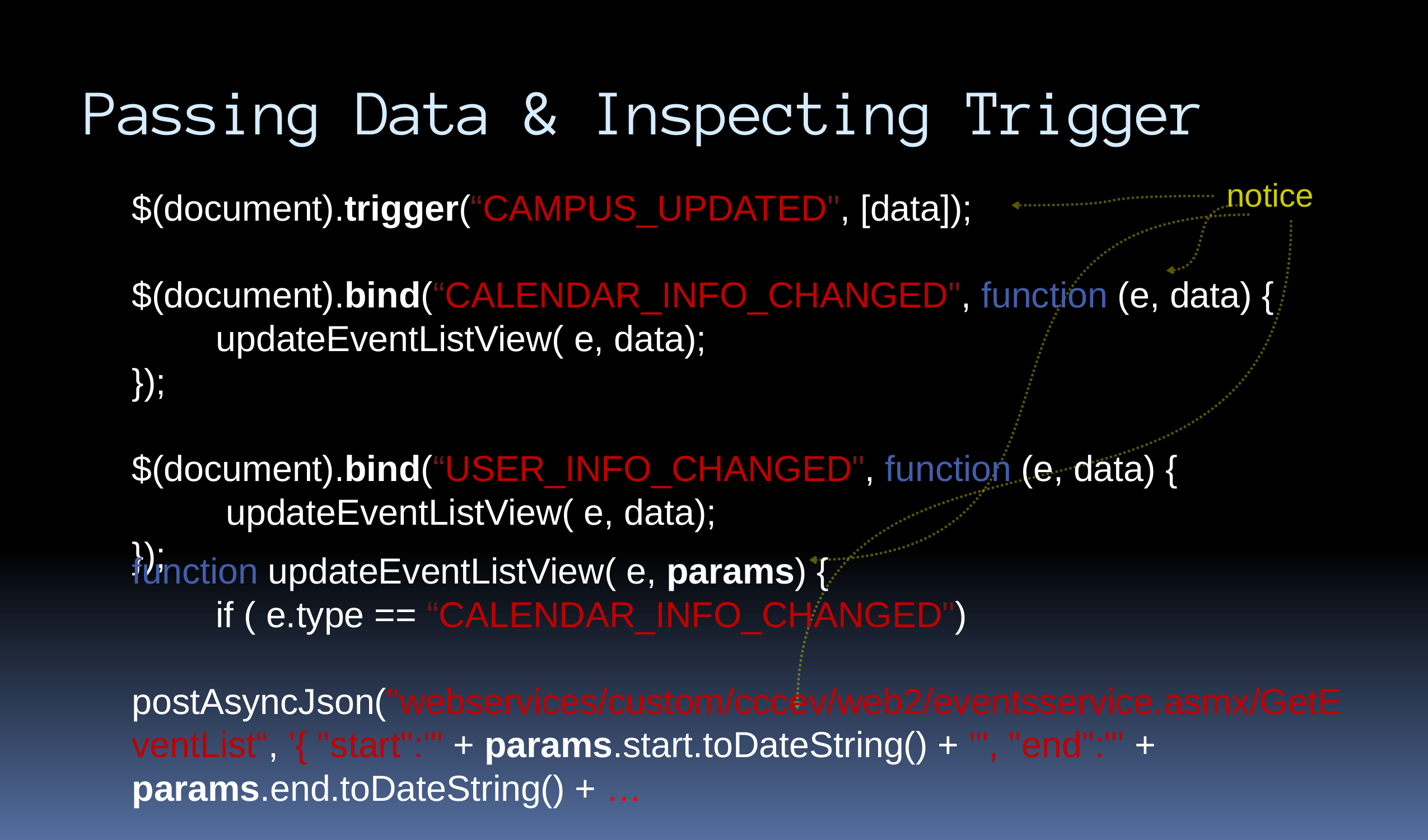

# Passing Data & Inspecting Trigger
notice
$(document).trigger(“CAMPUS_UPDATED", [data]);

$(document).bind(“CALENDAR_INFO_CHANGED", function (e, data) {
	updateEventListView( e, data);
});

$(document).bind(“USER_INFO_CHANGED", function (e, data) {
	 updateEventListView( e, data);
});
function updateEventListView( e, params) {
	if ( e.type == “CALENDAR_INFO_CHANGED")
	 	postAsyncJson("webservices/custom/cccev/web2/eventsservice.asmx/GetEventList“, '{ "start":"' + params.start.toDateString() + '", "end":"' + params.end.toDateString() + …